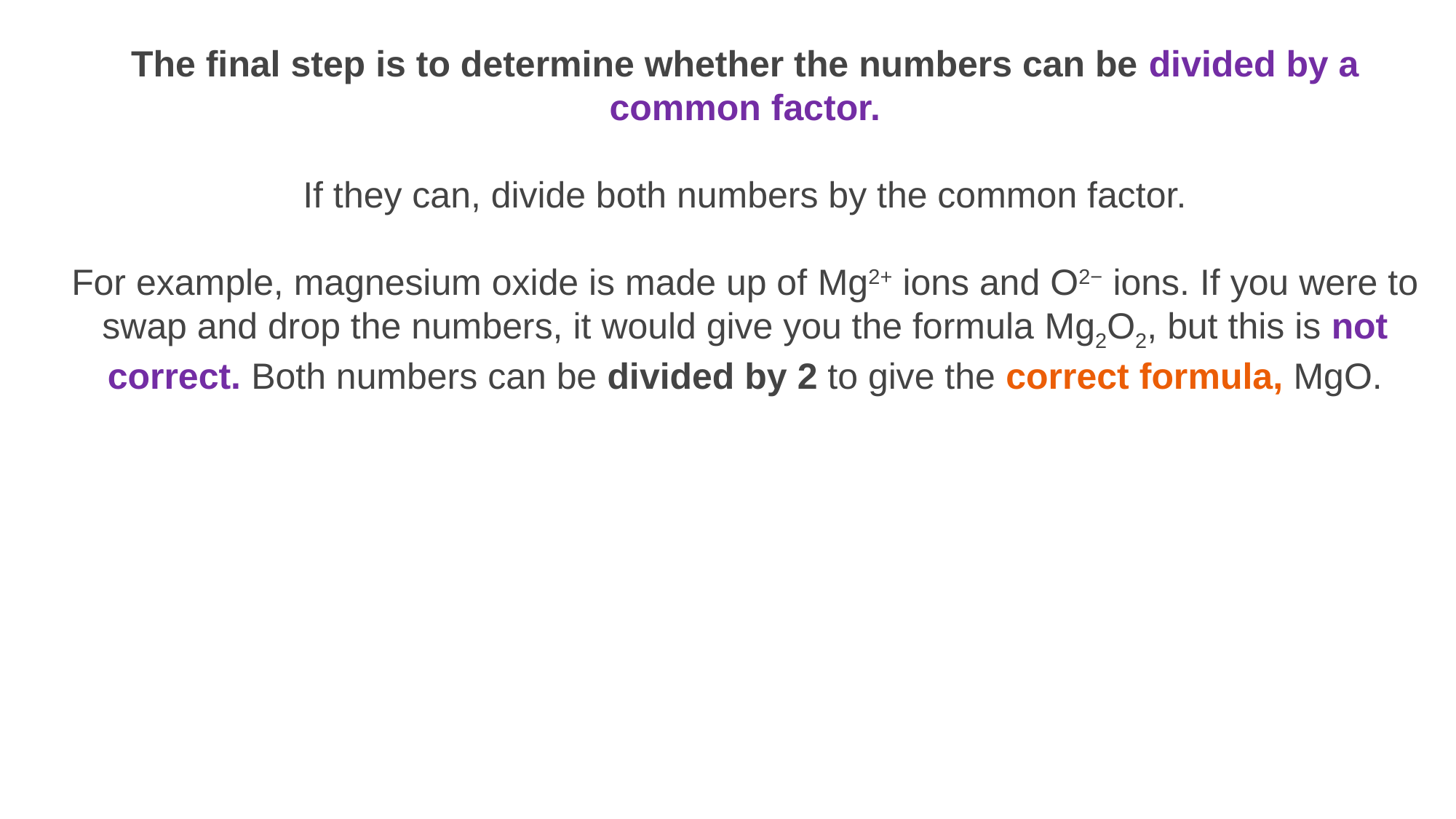

The final step is to determine whether the numbers can be divided by a common factor.

If they can, divide both numbers by the common factor.

For example, magnesium oxide is made up of Mg2+ ions and O2− ions. If you were to swap and drop the numbers, it would give you the formula Mg2​O2​, but this is not correct. Both numbers can be divided by 2 to give the correct formula, MgO.